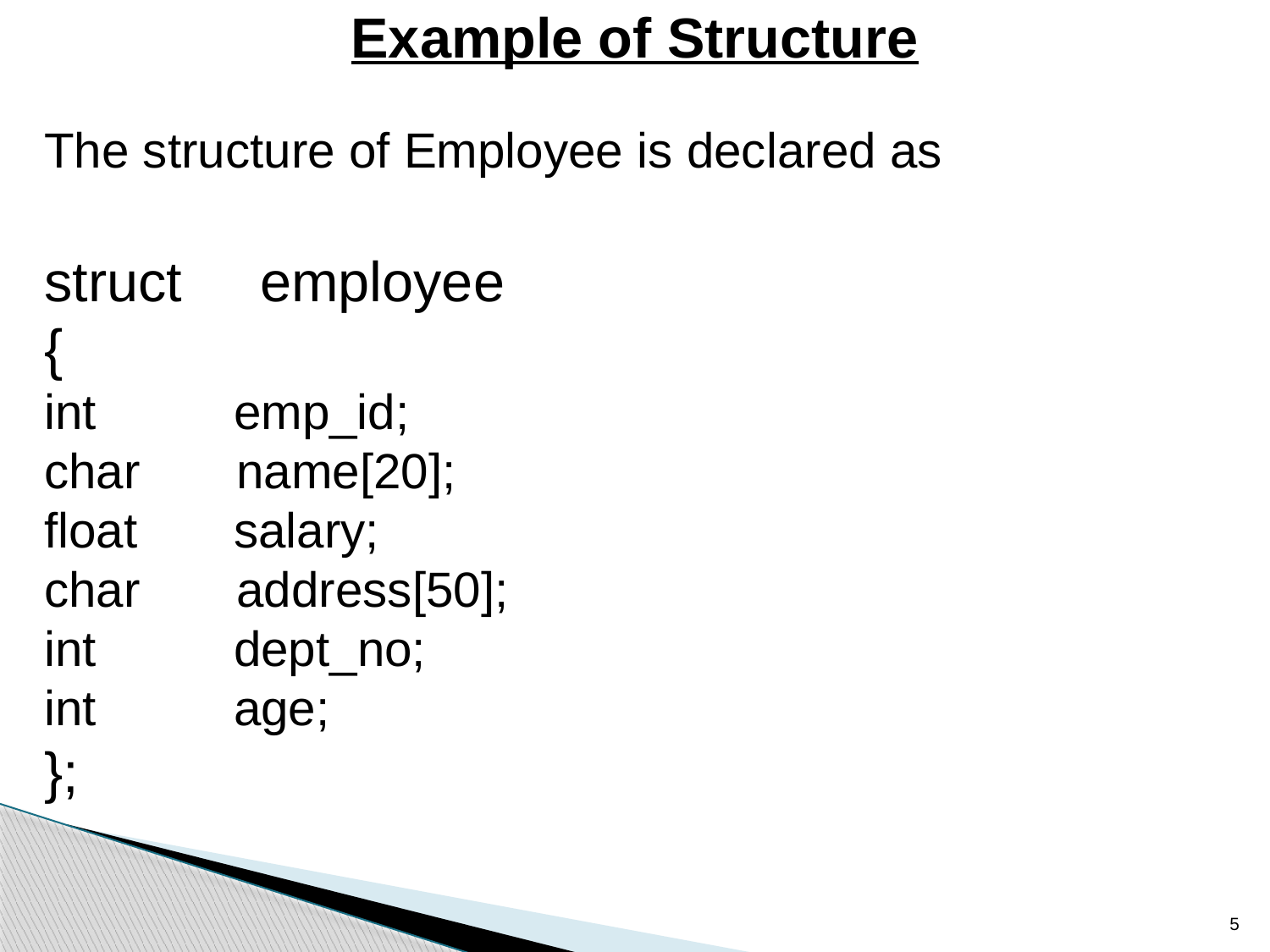

Example of Structure

The structure of Employee is declared as

struct     employee
{
int          emp_id;
char       name[20];
float       salary;
char       address[50];
int          dept_no;
int          age;
};
5